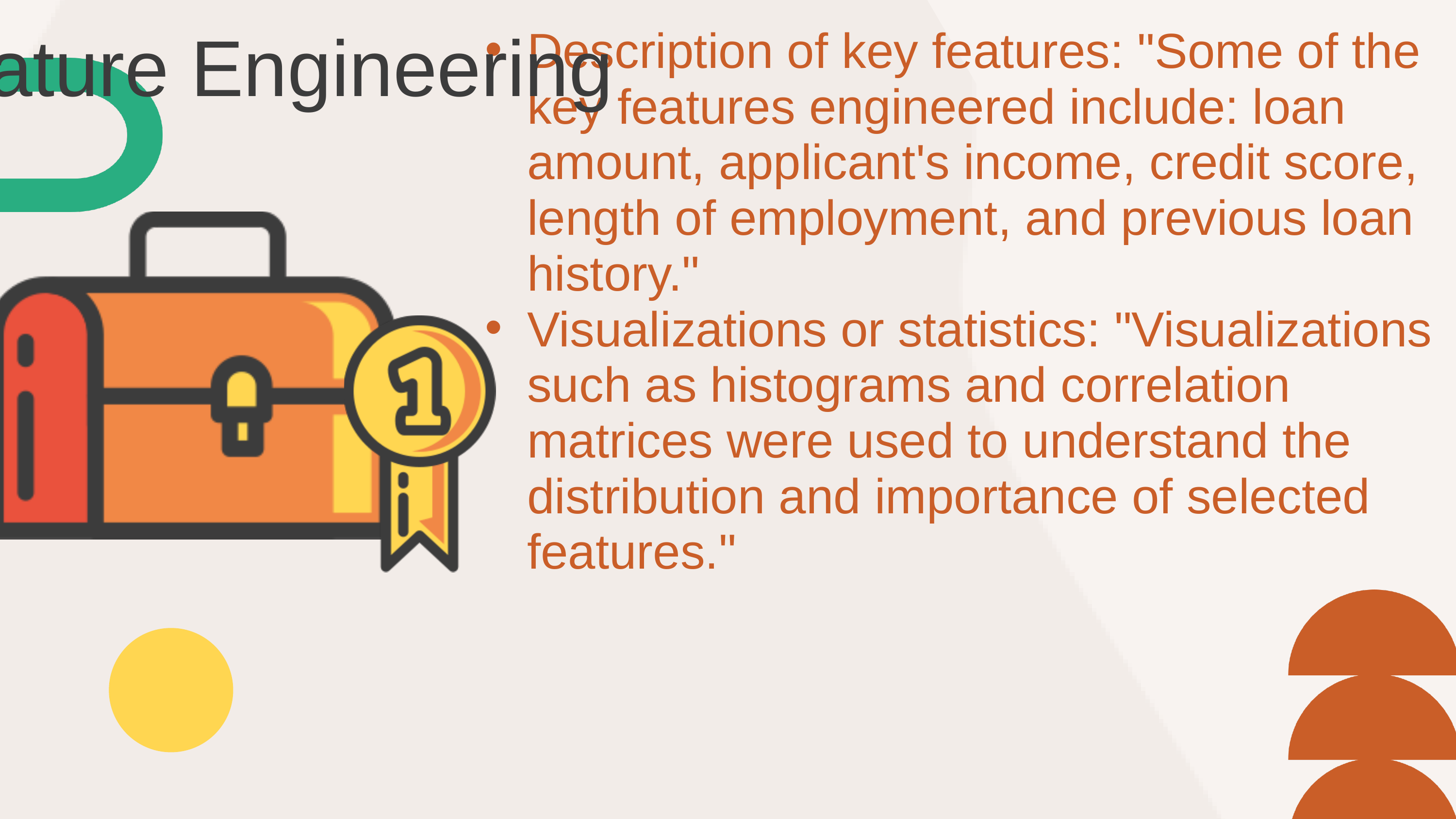

Description of key features: "Some of the key features engineered include: loan amount, applicant's income, credit score, length of employment, and previous loan history."
Visualizations or statistics: "Visualizations such as histograms and correlation matrices were used to understand the distribution and importance of selected features."

Feature Engineering